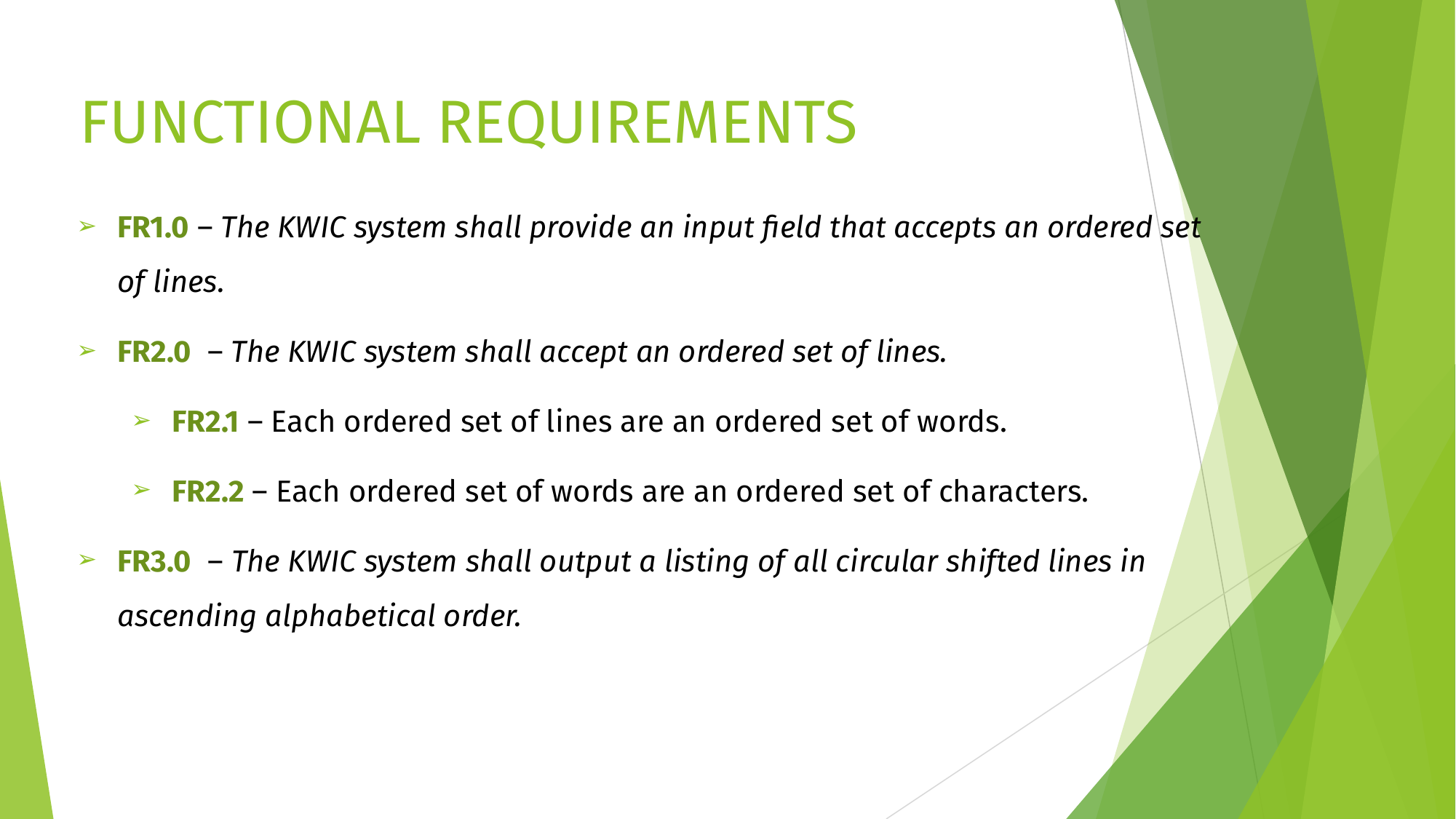

# FUNCTIONAL REQUIREMENTS
FR1.0 – The KWIC system shall provide an input field that accepts an ordered set of lines.
FR2.0  – The KWIC system shall accept an ordered set of lines.
FR2.1 – Each ordered set of lines are an ordered set of words.
FR2.2 – Each ordered set of words are an ordered set of characters.
FR3.0  – The KWIC system shall output a listing of all circular shifted lines in ascending alphabetical order.